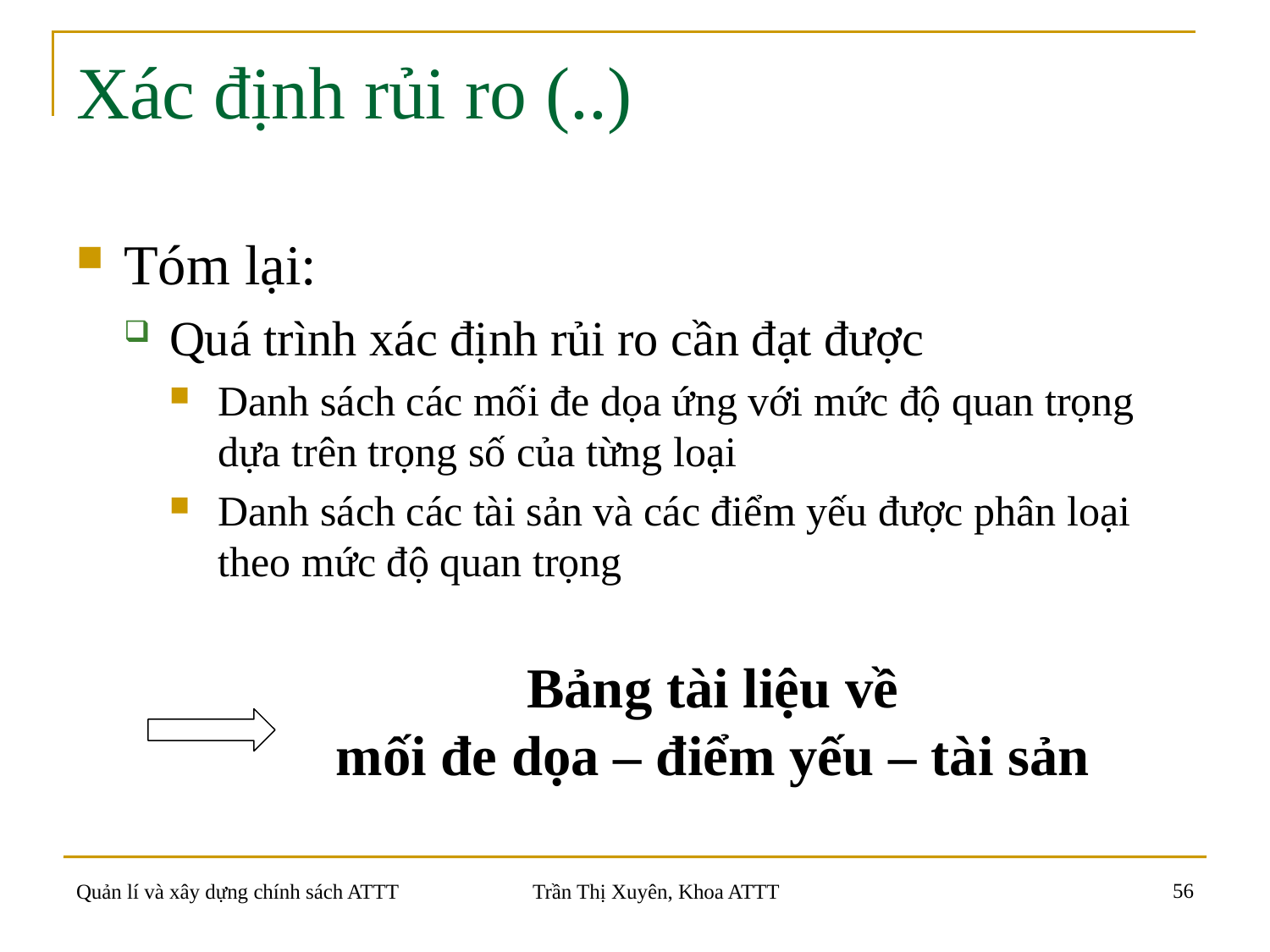

# Xác định rủi ro (..)
Tóm lại:
Quá trình xác định rủi ro cần đạt được
Danh sách các mối đe dọa ứng với mức độ quan trọng dựa trên trọng số của từng loại
Danh sách các tài sản và các điểm yếu được phân loại theo mức độ quan trọng
Bảng tài liệu về
mối đe dọa – điểm yếu – tài sản

56
Quản lí và xây dựng chính sách ATTT
Trần Thị Xuyên, Khoa ATTT